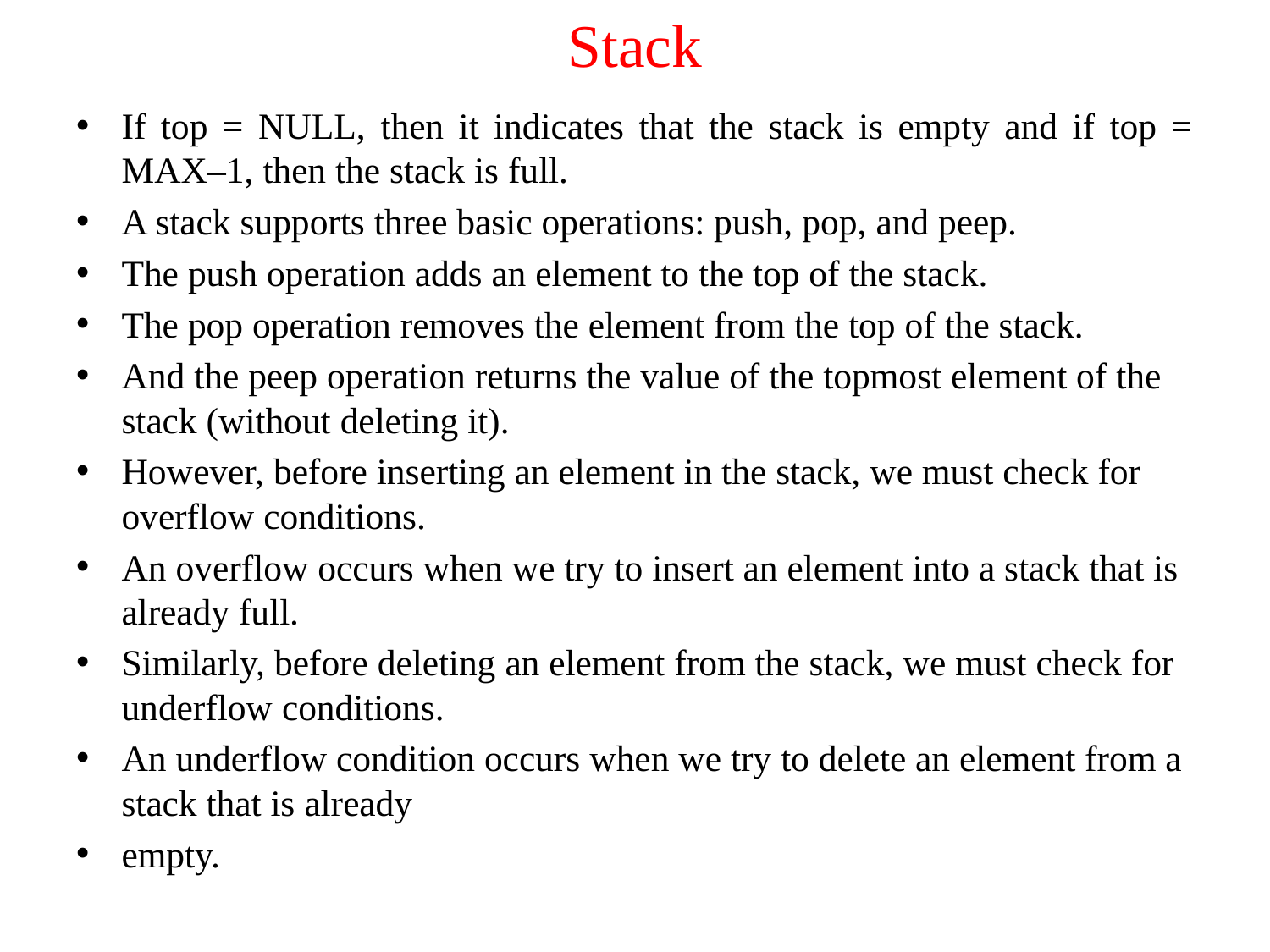

# Stack
If top = NULL, then it indicates that the stack is empty and if top = MAX–1, then the stack is full.
A stack supports three basic operations: push, pop, and peep.
The push operation adds an element to the top of the stack.
The pop operation removes the element from the top of the stack.
And the peep operation returns the value of the topmost element of the stack (without deleting it).
However, before inserting an element in the stack, we must check for overflow conditions.
An overflow occurs when we try to insert an element into a stack that is already full.
Similarly, before deleting an element from the stack, we must check for underflow conditions.
An underflow condition occurs when we try to delete an element from a stack that is already
empty.